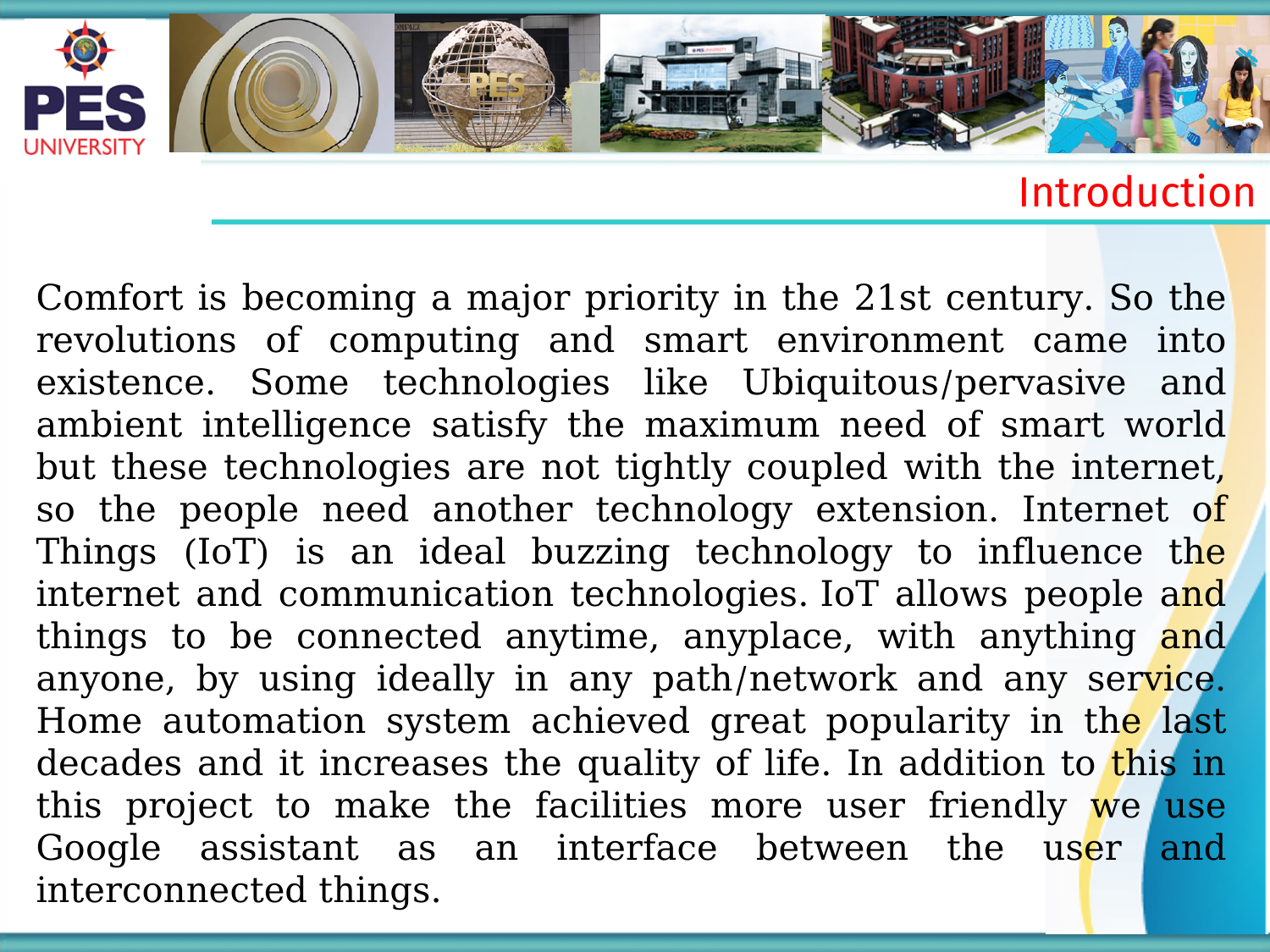

Introduction

Comfort is becoming a major priority in the 21st century. So the revolutions of computing and smart environment came into existence. Some technologies like Ubiquitous/pervasive and ambient intelligence satisfy the maximum need of smart world but these technologies are not tightly coupled with the internet, so the people need another technology extension. Internet of Things (IoT) is an ideal buzzing technology to influence the internet and communication technologies. IoT allows people and things to be connected anytime, anyplace, with anything and anyone, by using ideally in any path/network and any service. Home automation system achieved great popularity in the last decades and it increases the quality of life. In addition to this in this project to make the facilities more user friendly we use Google assistant as an interface between the user and interconnected things.